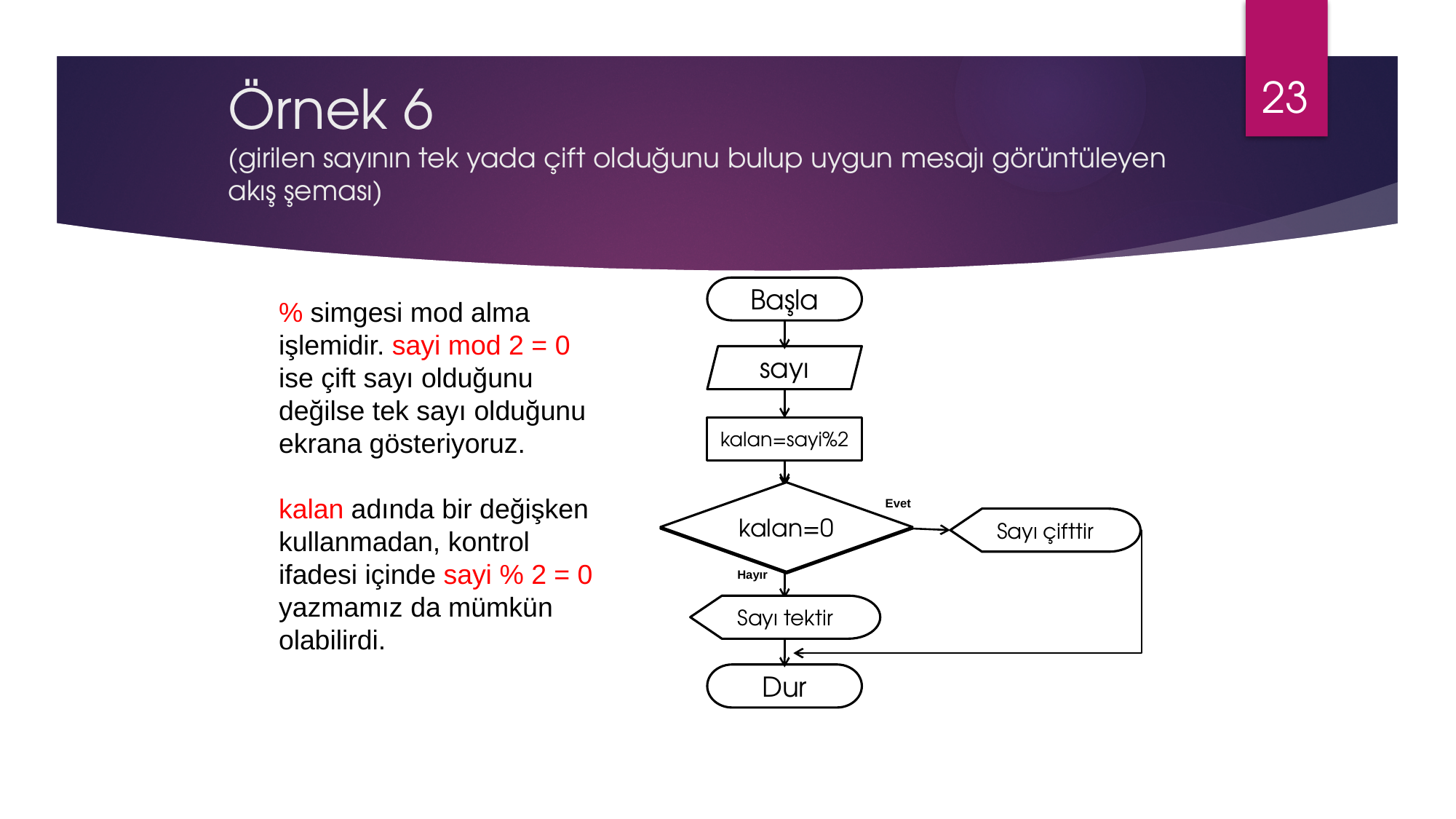

23
# Örnek 6 (girilen sayının tek yada çift olduğunu bulup uygun mesajı görüntüleyen akış şeması)
Başla
% simgesi mod alma işlemidir. sayi mod 2 = 0 ise çift sayı olduğunu değilse tek sayı olduğunu ekrana gösteriyoruz.

kalan adında bir değişken kullanmadan, kontrol ifadesi içinde sayi % 2 = 0 yazmamız da mümkün olabilirdi.
sayı
kalan=sayi%2
kalan=0
sayi%2=0
Evet
Sayı çifttir
Hayır
Sayı tektir
Dur